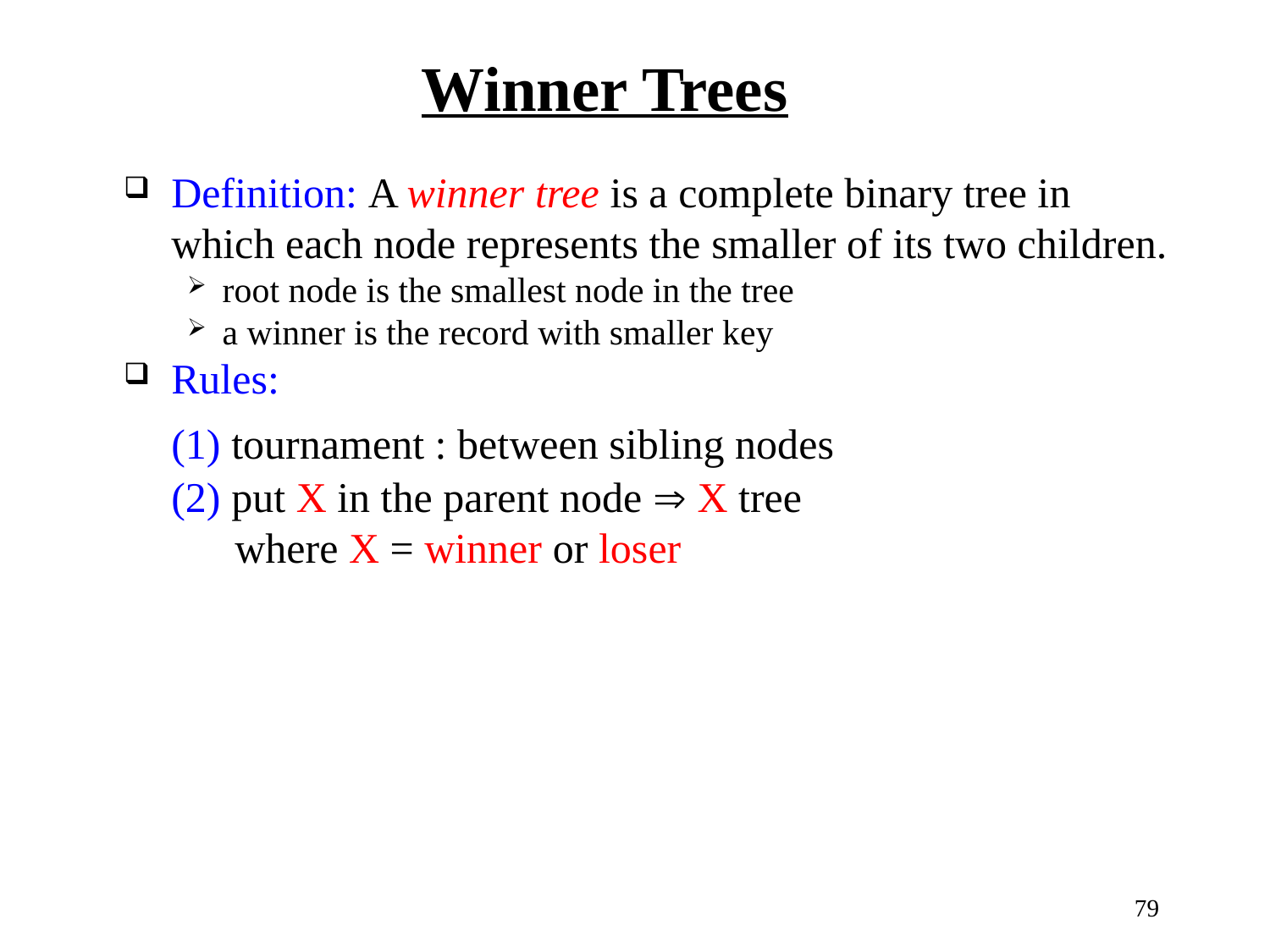

Winner Trees
Definition: A winner tree is a complete binary tree in which each node represents the smaller of its two children.
root node is the smallest node in the tree
a winner is the record with smaller key
Rules:
	(1) tournament : between sibling nodes
	(2) put X in the parent node ⇒ X tree
      where X = winner or loser
79